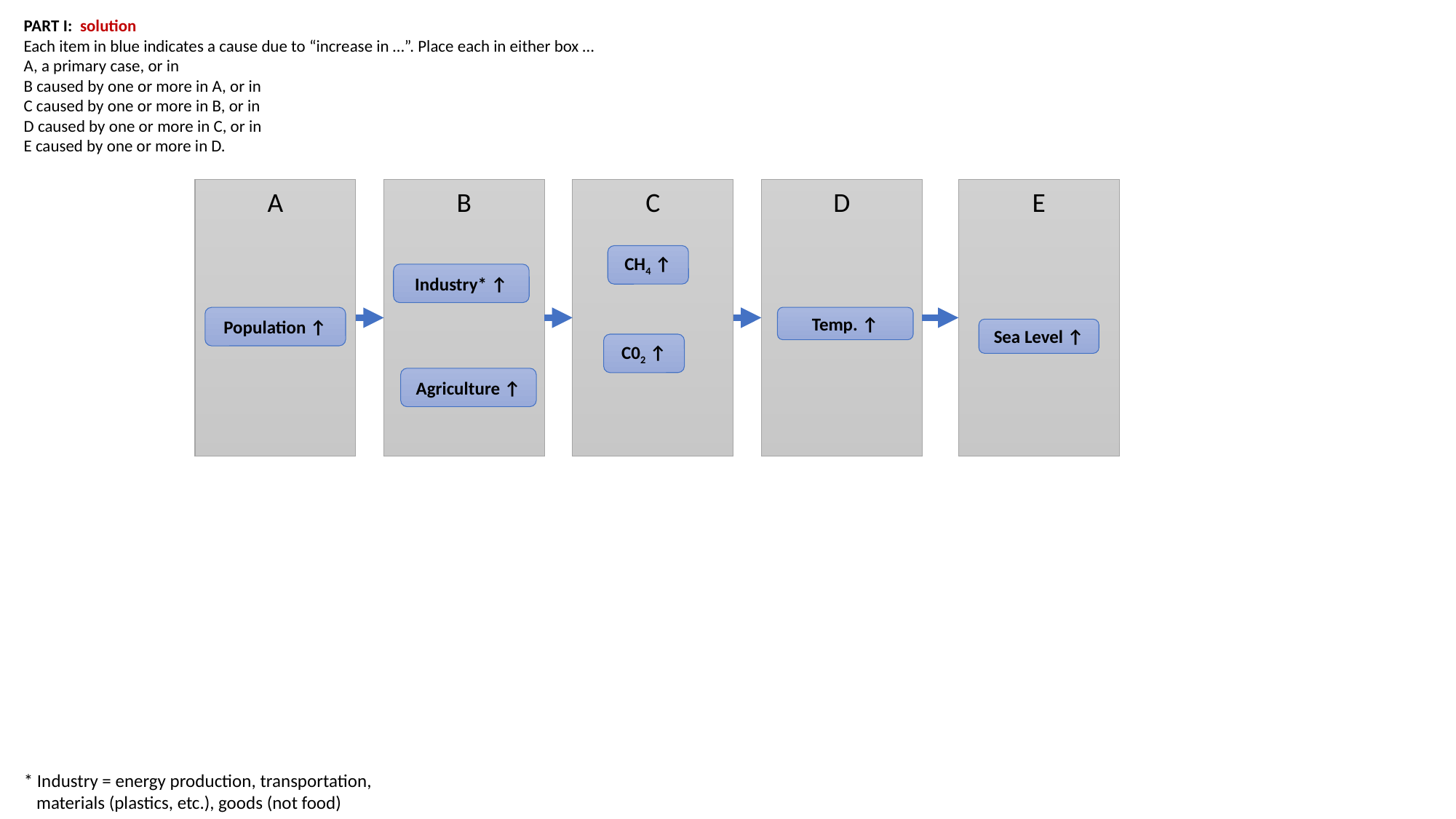

PART I:  solution
Each item in blue indicates a cause due to “increase in …”. Place each in either box …
A, a primary case, or in
B caused by one or more in A, or in
C caused by one or more in B, or in
D caused by one or more in C, or in
E caused by one or more in D.
B
D
E
C
A
CH4 ↑
Industry* ↑
Population ↑
Temp. ↑
Sea Level ↑
C02 ↑
Agriculture ↑
* Industry = energy production, transportation,
   materials (plastics, etc.), goods (not food)